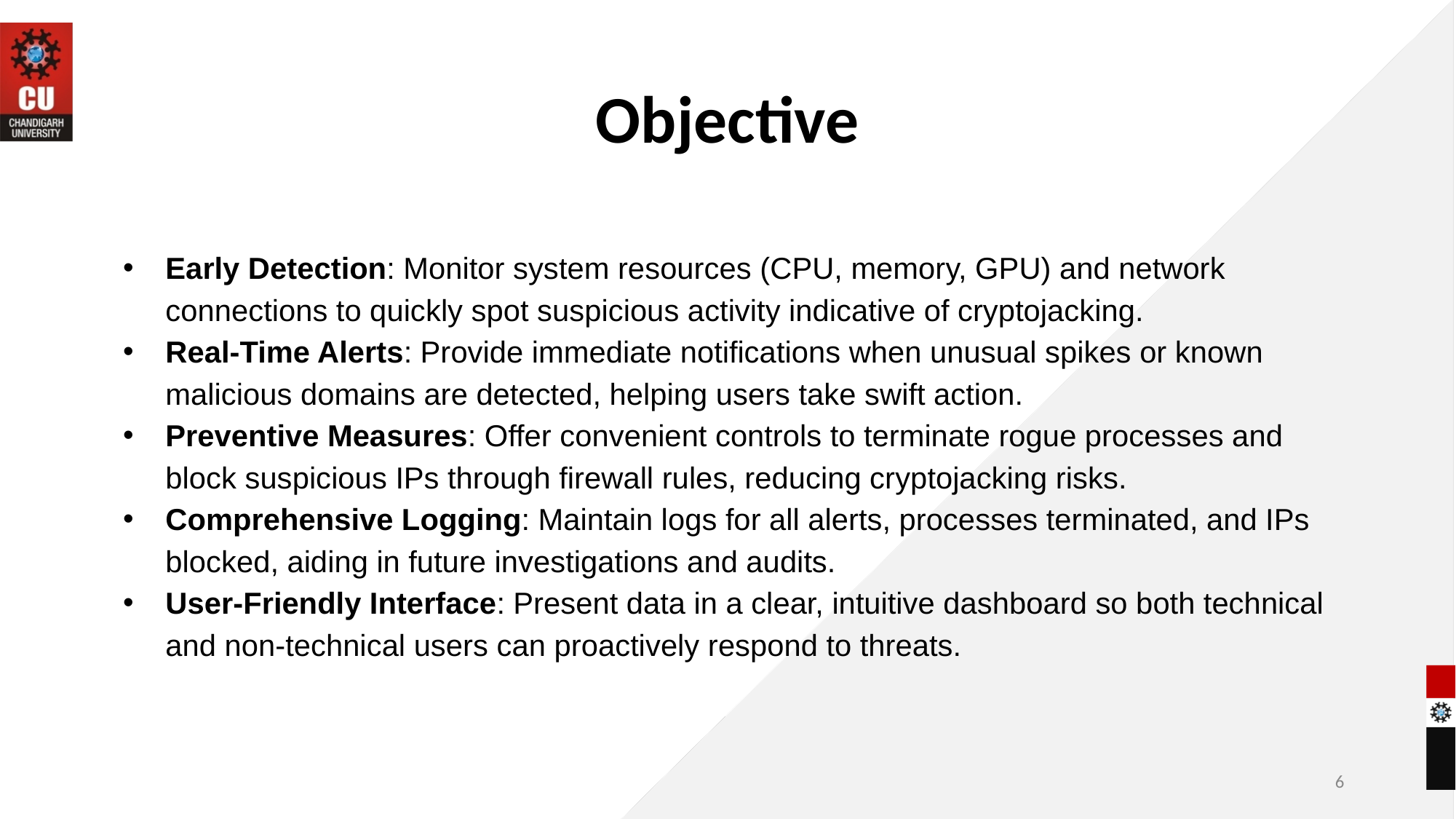

# Objective
Early Detection: Monitor system resources (CPU, memory, GPU) and network connections to quickly spot suspicious activity indicative of cryptojacking.
Real-Time Alerts: Provide immediate notifications when unusual spikes or known malicious domains are detected, helping users take swift action.
Preventive Measures: Offer convenient controls to terminate rogue processes and block suspicious IPs through firewall rules, reducing cryptojacking risks.
Comprehensive Logging: Maintain logs for all alerts, processes terminated, and IPs blocked, aiding in future investigations and audits.
User-Friendly Interface: Present data in a clear, intuitive dashboard so both technical and non-technical users can proactively respond to threats.
6